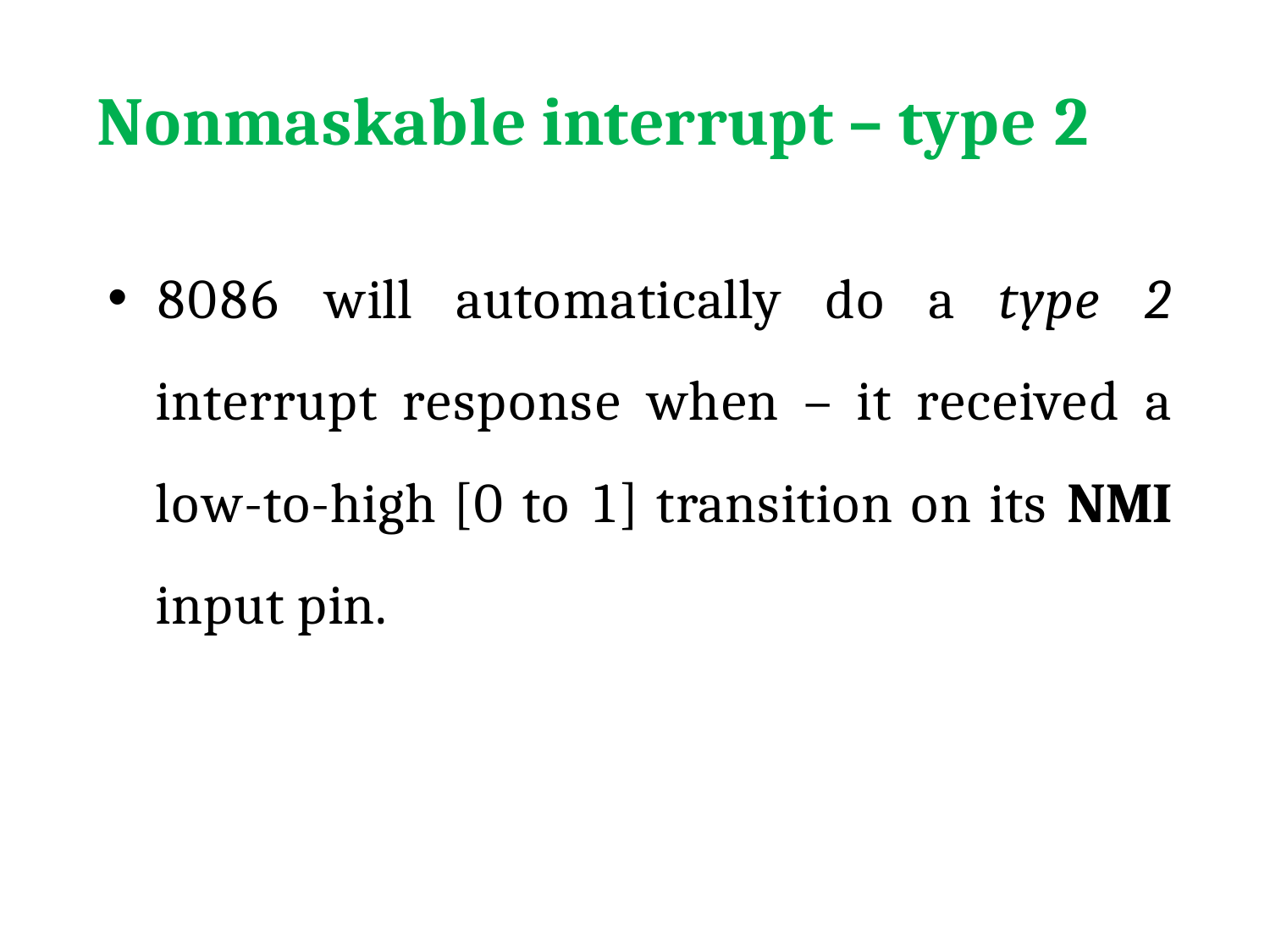

# Nonmaskable interrupt – type 2
8086 will automatically do a type 2 interrupt response when – it received a low-to-high [0 to 1] transition on its NMI input pin.